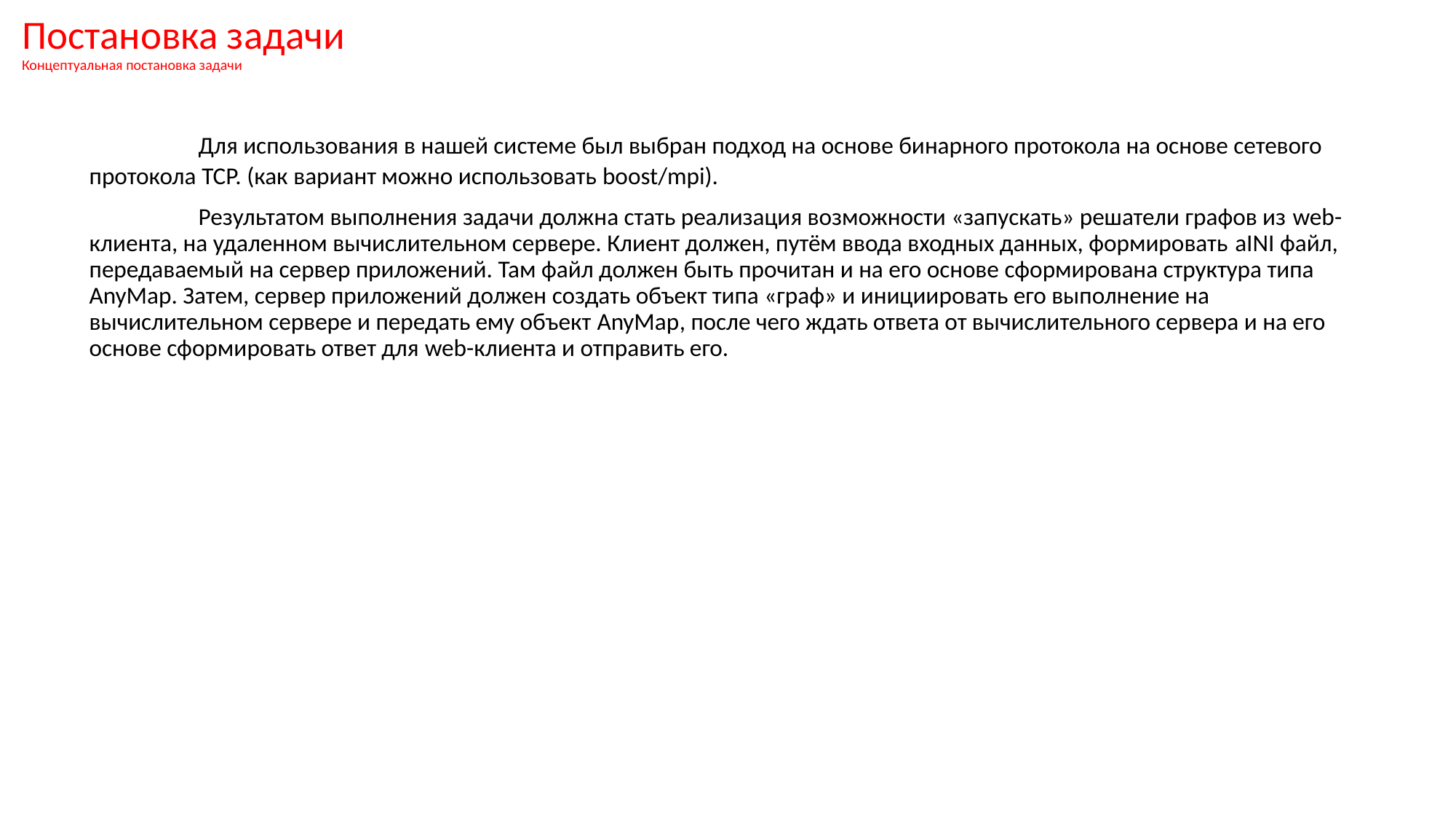

Постановка задачи
Концептуальная постановка задачи
	Для использования в нашей системе был выбран подход на основе бинарного протокола на основе сетевого протокола TCP. (как вариант можно использовать boost/mpi).
	Результатом выполнения задачи должна стать реализация возможности «запускать» решатели графов из web-клиента, на удаленном вычислительном сервере. Клиент должен, путём ввода входных данных, формировать aINI файл, передаваемый на сервер приложений. Там файл должен быть прочитан и на его основе сформирована структура типа AnyMap. Затем, сервер приложений должен создать объект типа «граф» и инициировать его выполнение на вычислительном сервере и передать ему объект AnyMap, после чего ждать ответа от вычислительного сервера и на его основе сформировать ответ для web-клиента и отправить его.